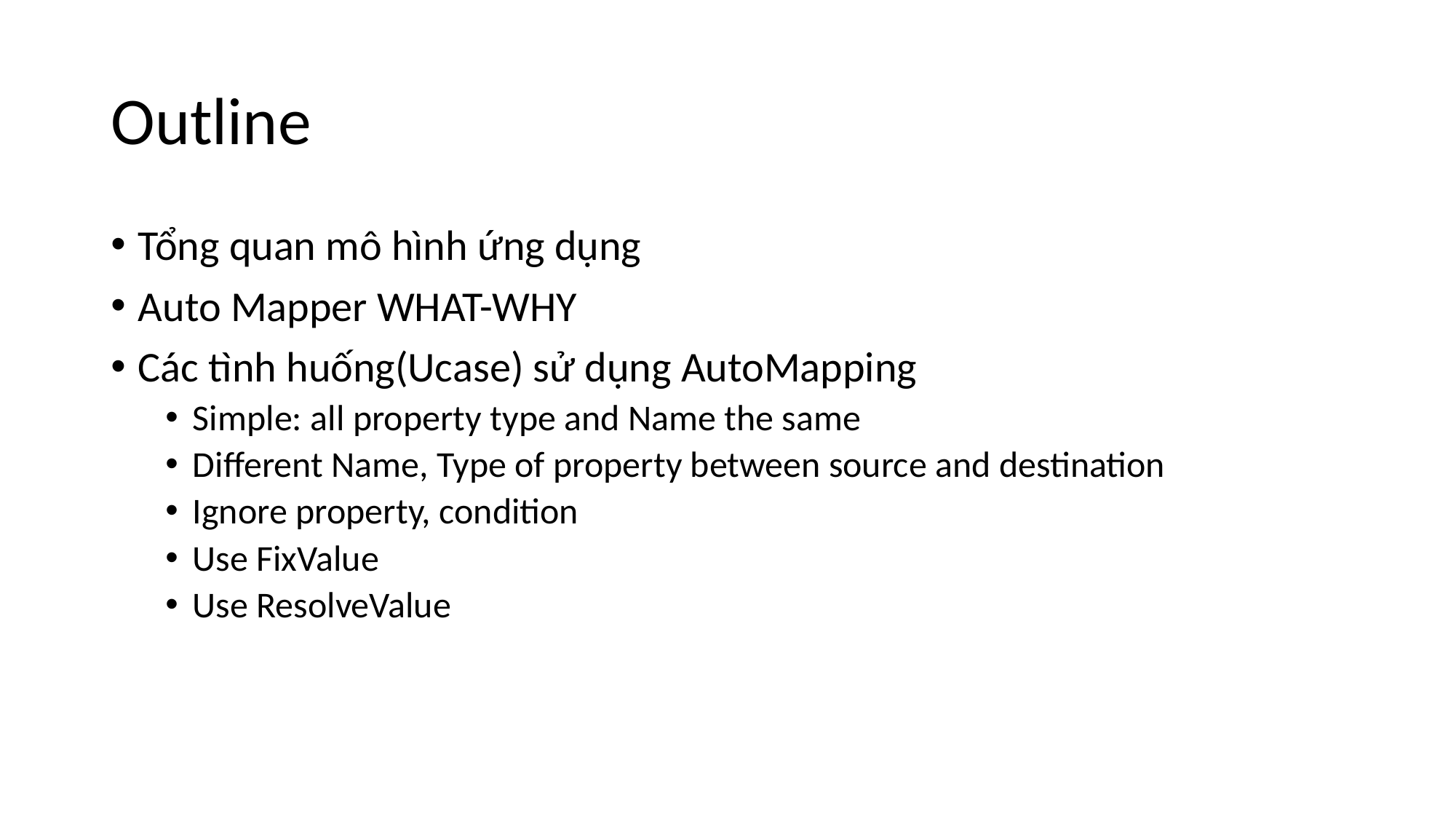

# Outline
Tổng quan mô hình ứng dụng
Auto Mapper WHAT-WHY
Các tình huống(Ucase) sử dụng AutoMapping
Simple: all property type and Name the same
Different Name, Type of property between source and destination
Ignore property, condition
Use FixValue
Use ResolveValue